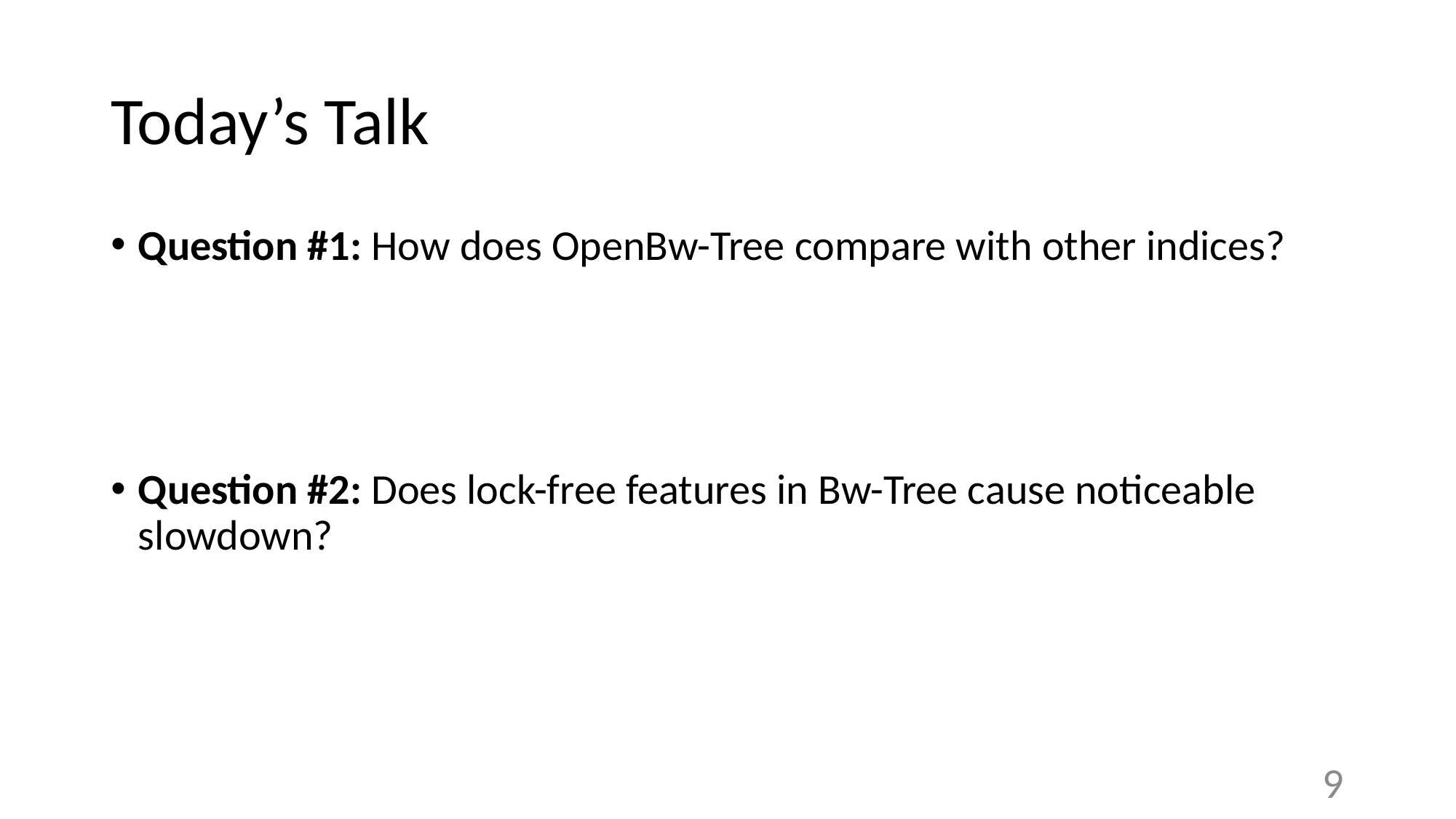

# Today’s Talk
Question #1: How does OpenBw-Tree compare with other indices?

Question #2: Does lock-free features in Bw-Tree cause noticeable slowdown?
9